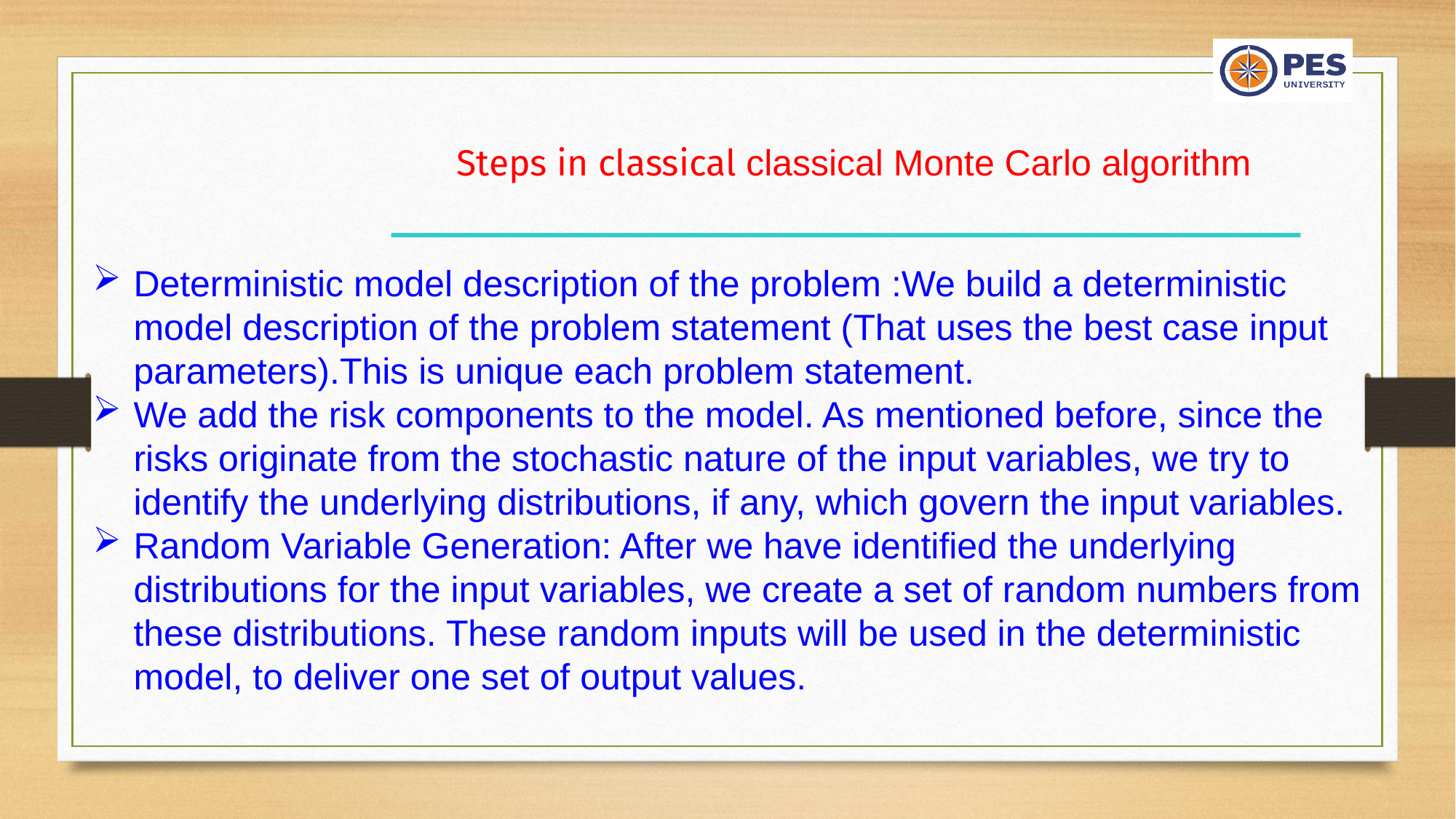

Steps in classical classical Monte Carlo algorithm

Deterministic model description of the problem :We build a deterministic model description of the problem statement (That uses the best case input parameters).This is unique each problem statement.
We add the risk components to the model. As mentioned before, since the risks originate from the stochastic nature of the input variables, we try to identify the underlying distributions, if any, which govern the input variables.
Random Variable Generation: After we have identified the underlying distributions for the input variables, we create a set of random numbers from these distributions. These random inputs will be used in the deterministic model, to deliver one set of output values.